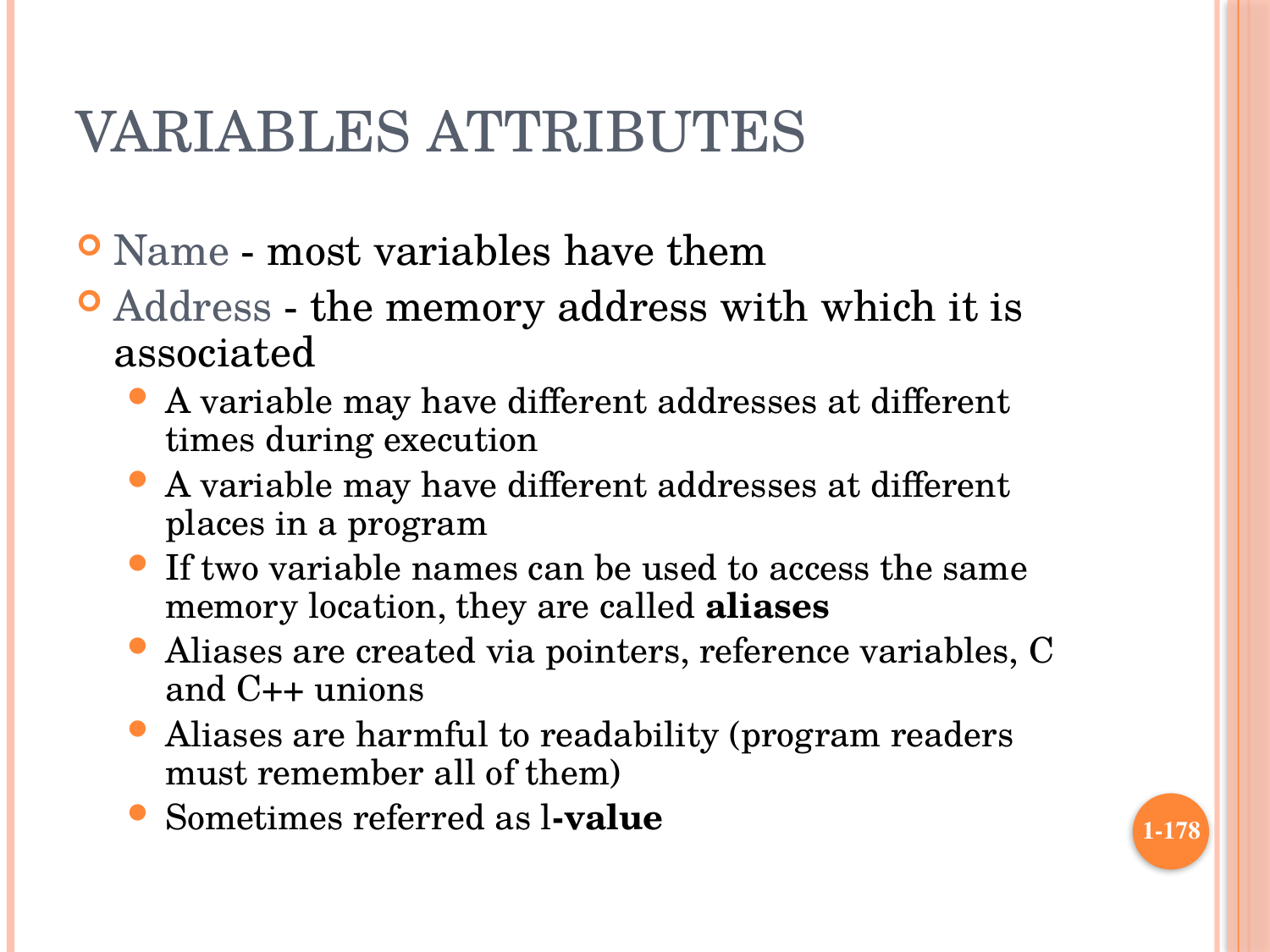

# Variables Attributes
Name - most variables have them
Address - the memory address with which it is associated
A variable may have different addresses at different times during execution
A variable may have different addresses at different places in a program
If two variable names can be used to access the same memory location, they are called aliases
Aliases are created via pointers, reference variables, C and C++ unions
Aliases are harmful to readability (program readers must remember all of them)
Sometimes referred as l-value
1-178